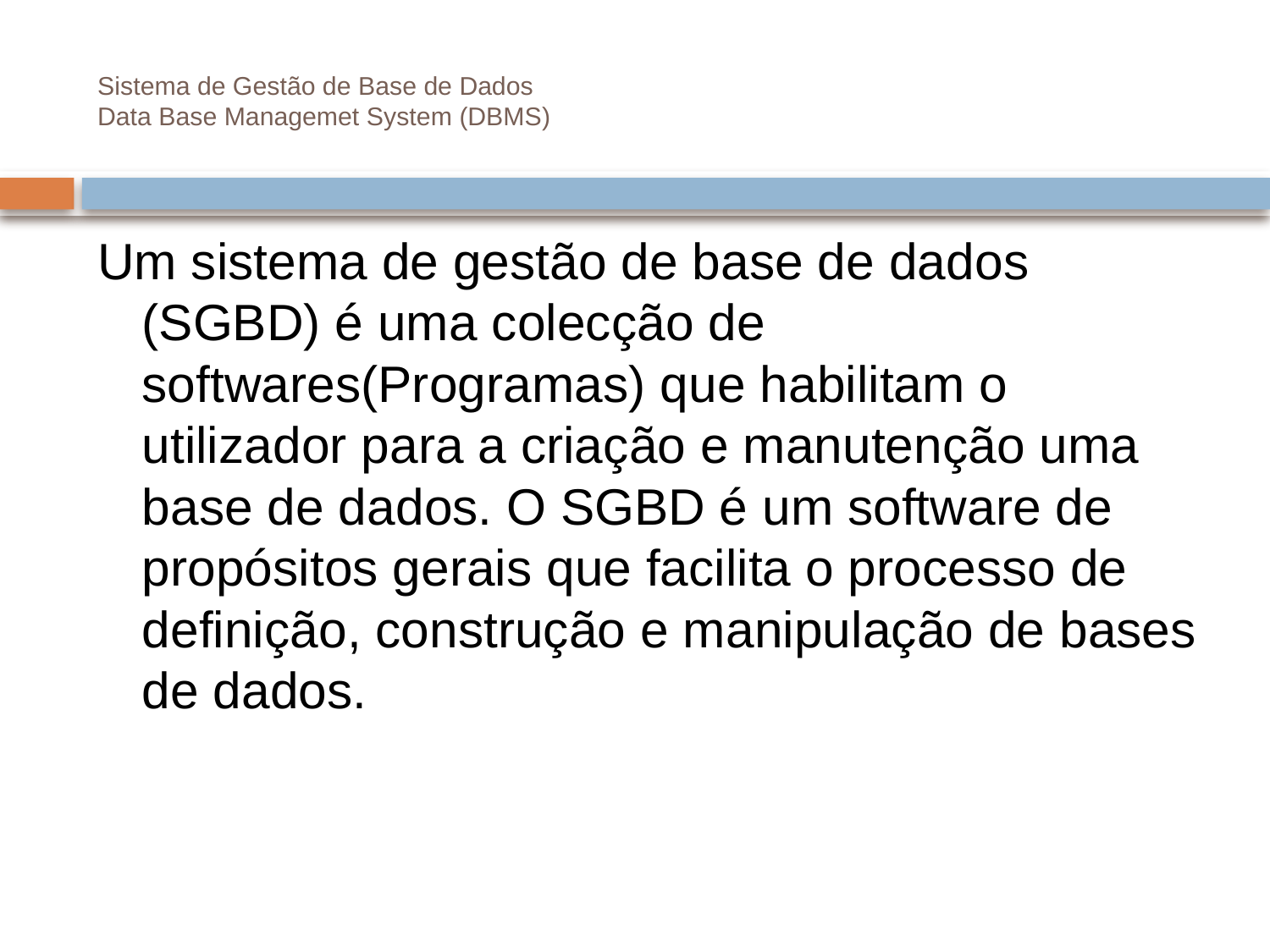

# Sistema de Gestão de Base de Dados Data Base Managemet System (DBMS)
Um sistema de gestão de base de dados (SGBD) é uma colecção de softwares(Programas) que habilitam o utilizador para a criação e manutenção uma base de dados. O SGBD é um software de propósitos gerais que facilita o processo de definição, construção e manipulação de bases de dados.